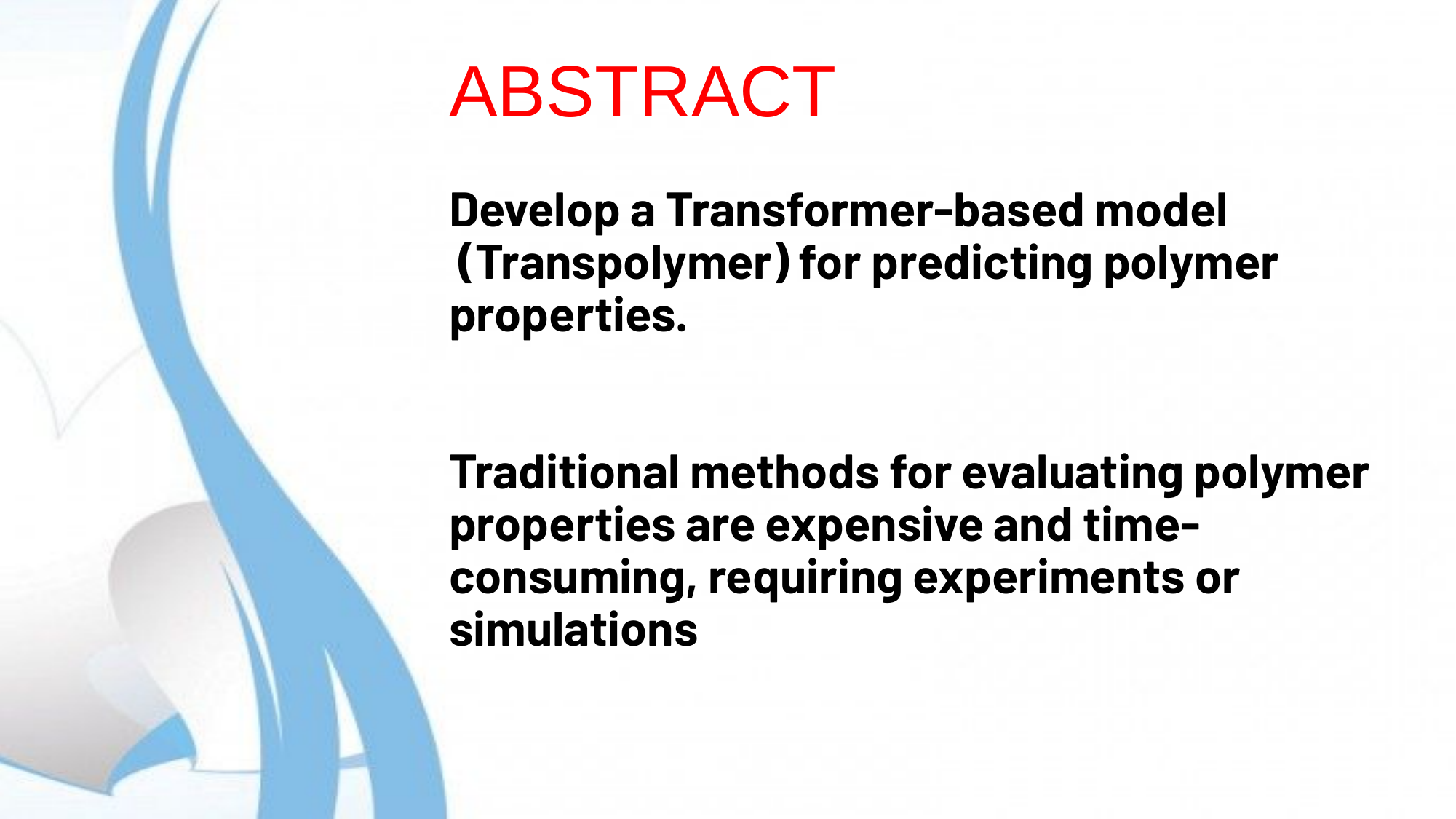

# ABSTRACT Develop a Transformer-based model  (Transpolymer) for predicting polymer properties. Traditional methods for evaluating polymer properties are expensive and time-consuming, requiring experiments or simulations